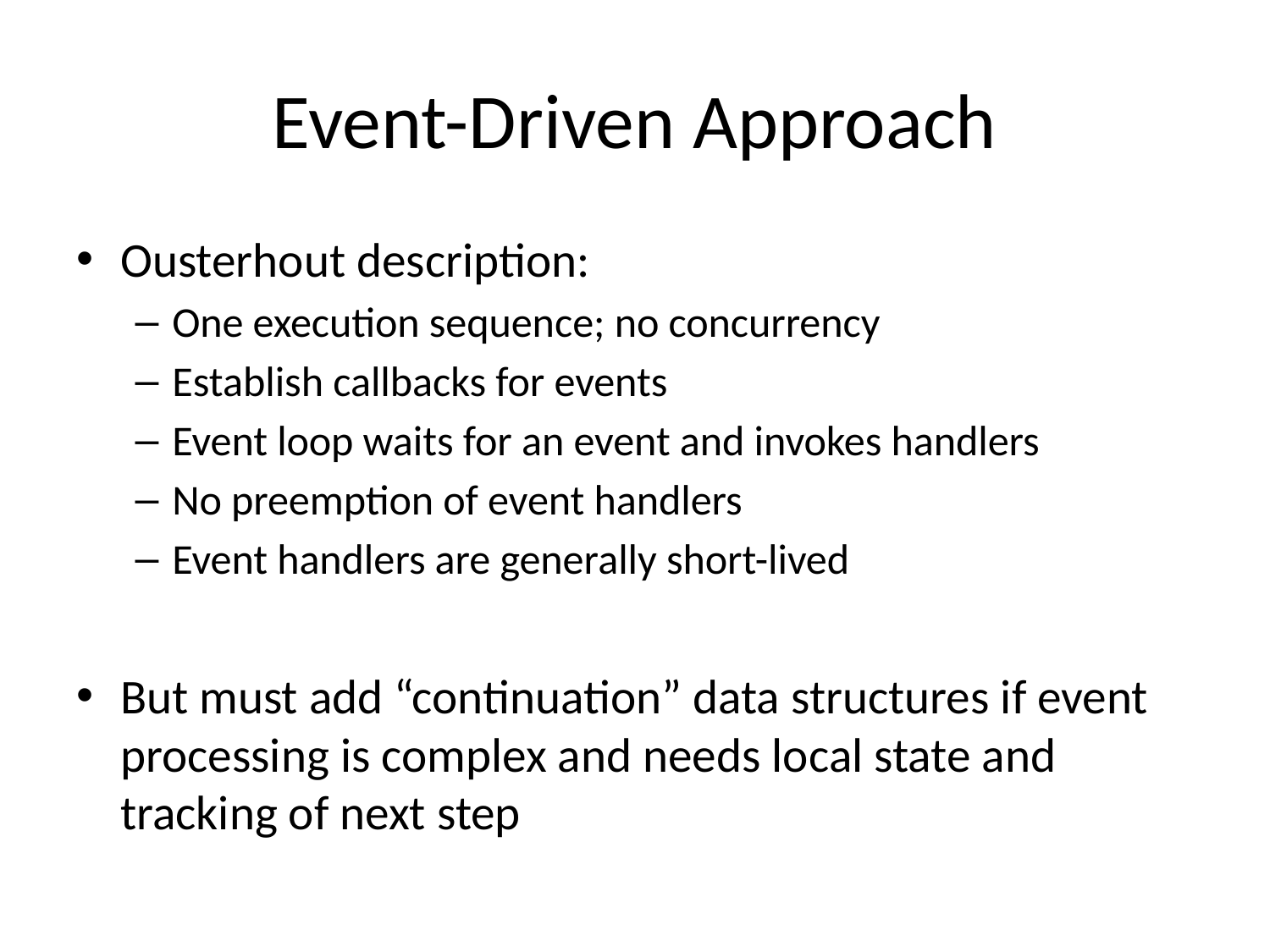

# Event-Driven Approach
Ousterhout description:
One execution sequence; no concurrency
Establish callbacks for events
Event loop waits for an event and invokes handlers
No preemption of event handlers
Event handlers are generally short-lived

But must add “continuation” data structures if event processing is complex and needs local state and tracking of next step